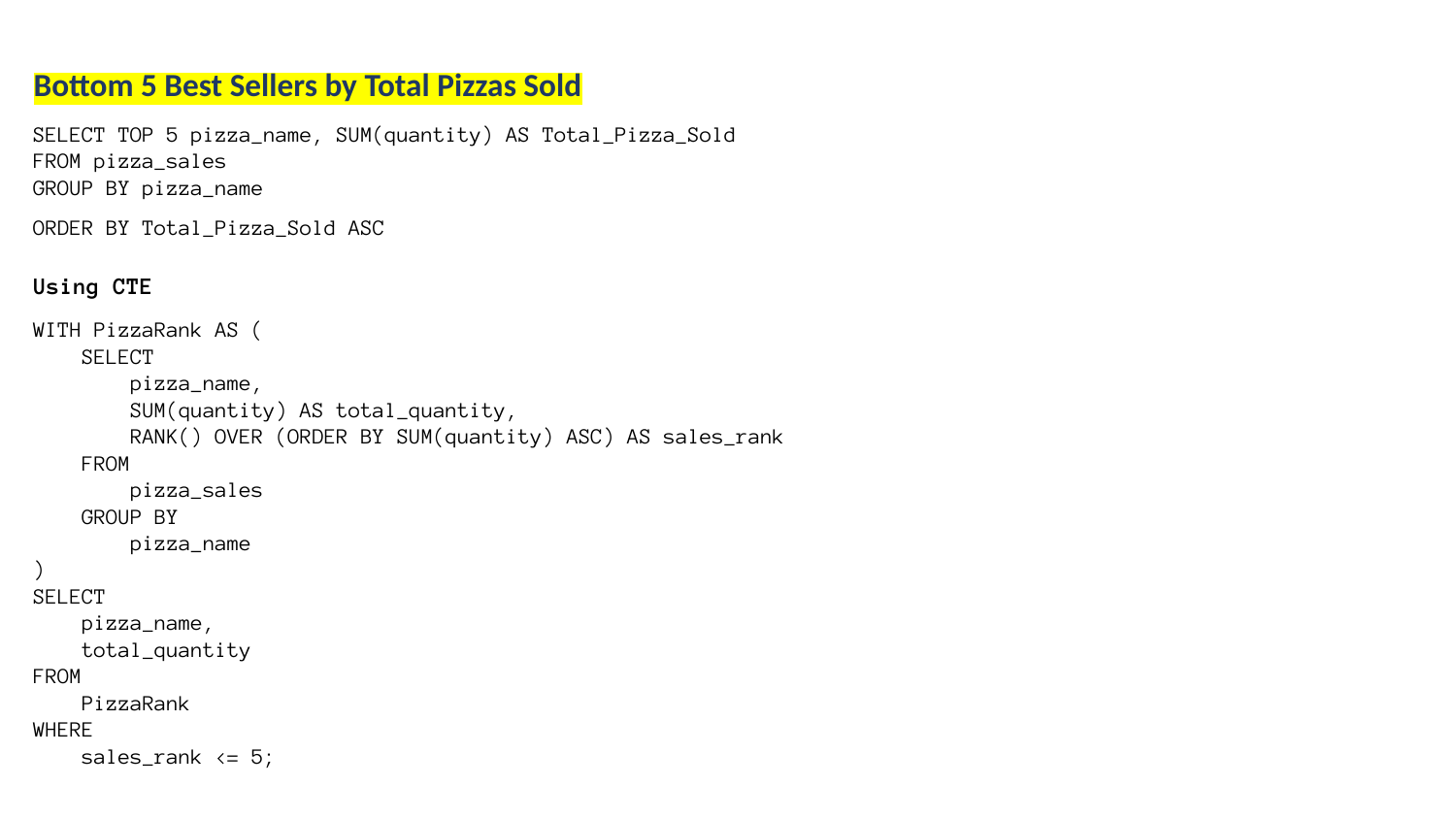

Bottom 5 Best Sellers by Total Pizzas Sold
SELECT TOP 5 pizza_name, SUM(quantity) AS Total_Pizza_Sold
FROM pizza_sales
GROUP BY pizza_name
ORDER BY Total_Pizza_Sold ASC
Using CTE
WITH PizzaRank AS (
    SELECT
        pizza_name,
        SUM(quantity) AS total_quantity,
        RANK() OVER (ORDER BY SUM(quantity) ASC) AS sales_rank
    FROM
        pizza_sales
    GROUP BY
        pizza_name
)
SELECT
    pizza_name,
    total_quantity
FROM
    PizzaRank
WHERE
    sales_rank <= 5;